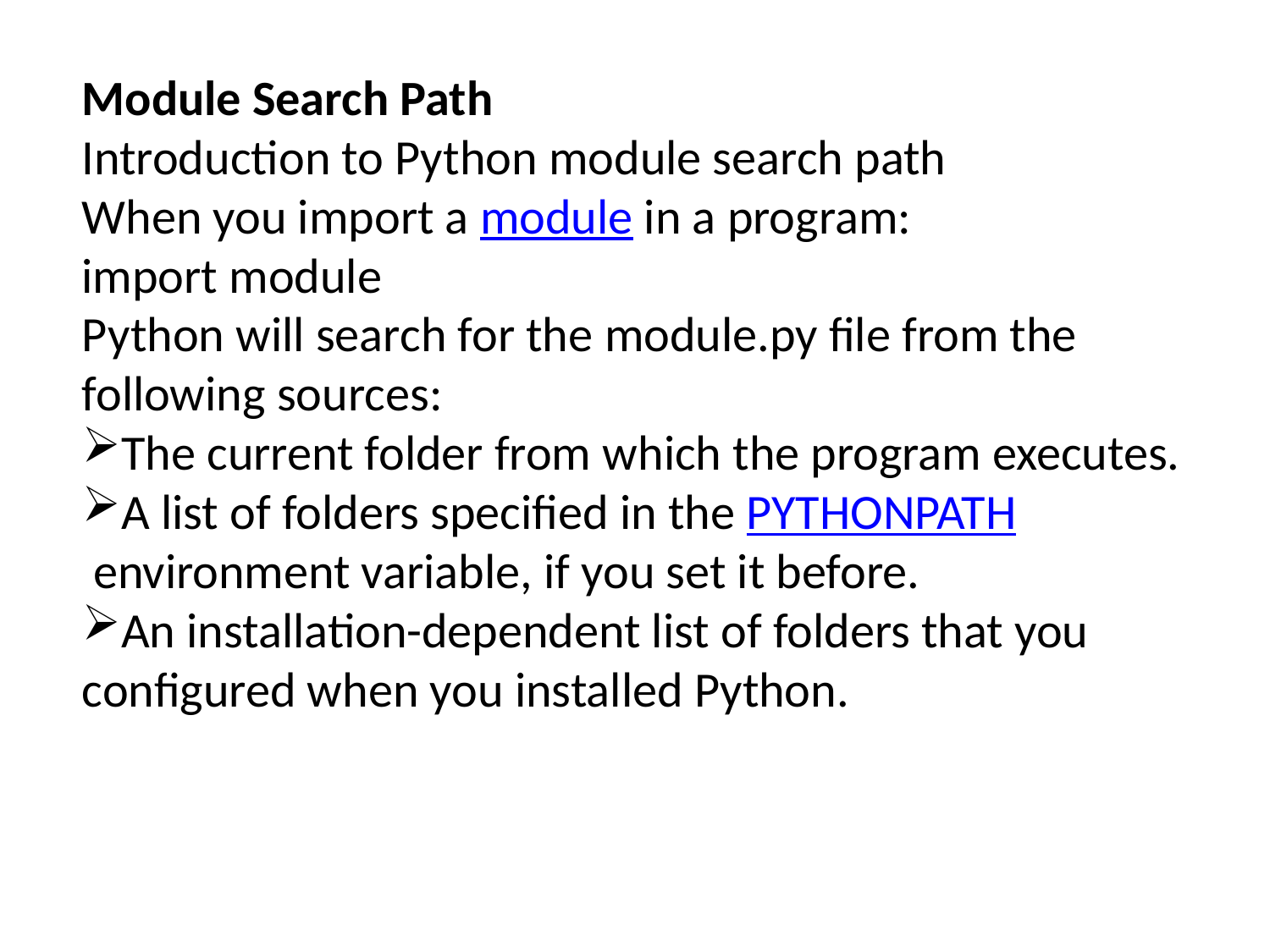

Module Search Path
Introduction to Python module search path
When you import a module in a program:
import module
Python will search for the module.py file from the following sources:
The current folder from which the program executes.
A list of folders specified in the PYTHONPATH environment variable, if you set it before.
An installation-dependent list of folders that you configured when you installed Python.